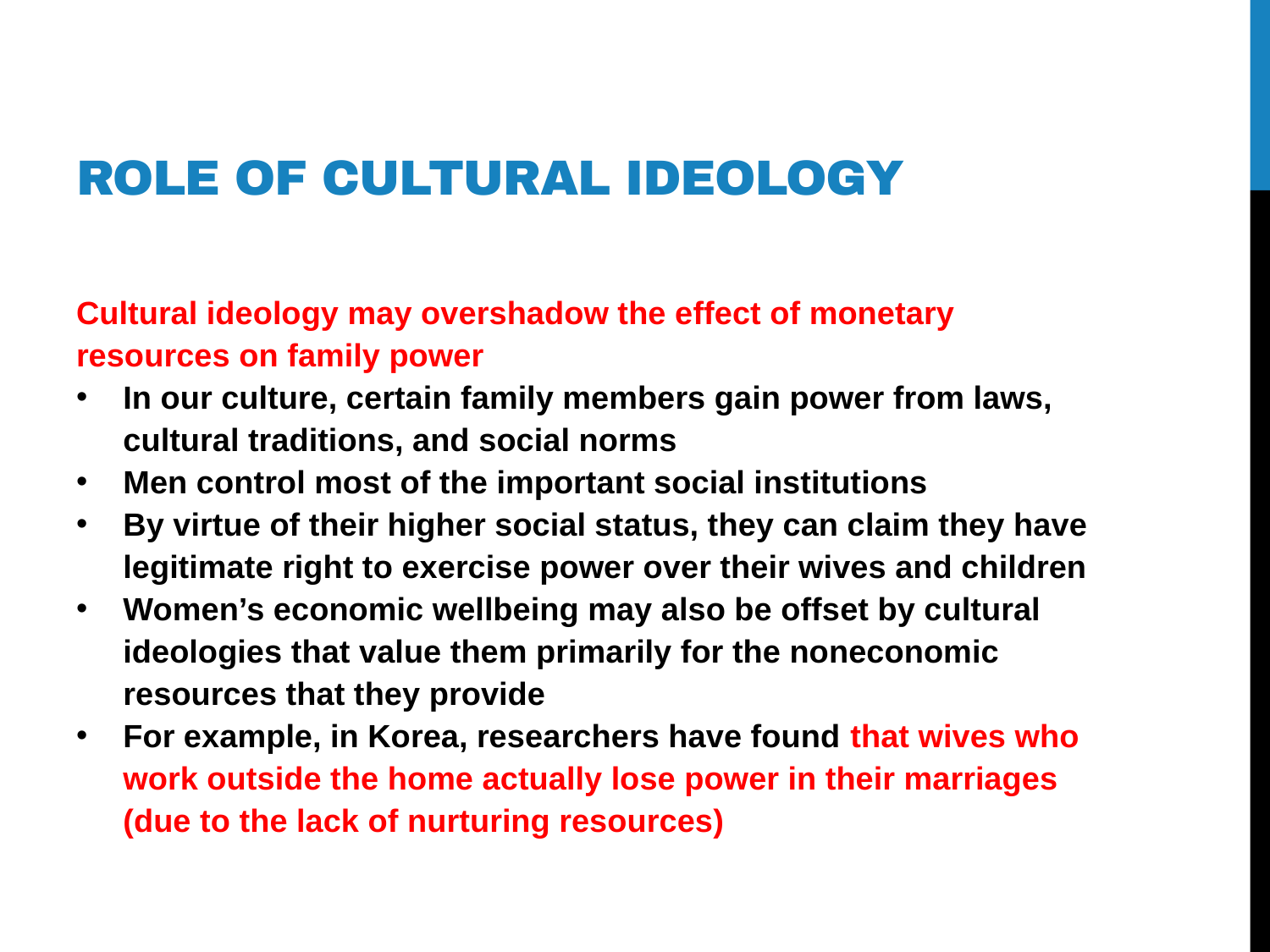

# Role of cultural ideology

Cultural ideology may overshadow the effect of monetary resources on family power
In our culture, certain family members gain power from laws, cultural traditions, and social norms
Men control most of the important social institutions
By virtue of their higher social status, they can claim they have legitimate right to exercise power over their wives and children
Women’s economic wellbeing may also be offset by cultural ideologies that value them primarily for the noneconomic resources that they provide
For example, in Korea, researchers have found that wives who work outside the home actually lose power in their marriages (due to the lack of nurturing resources)